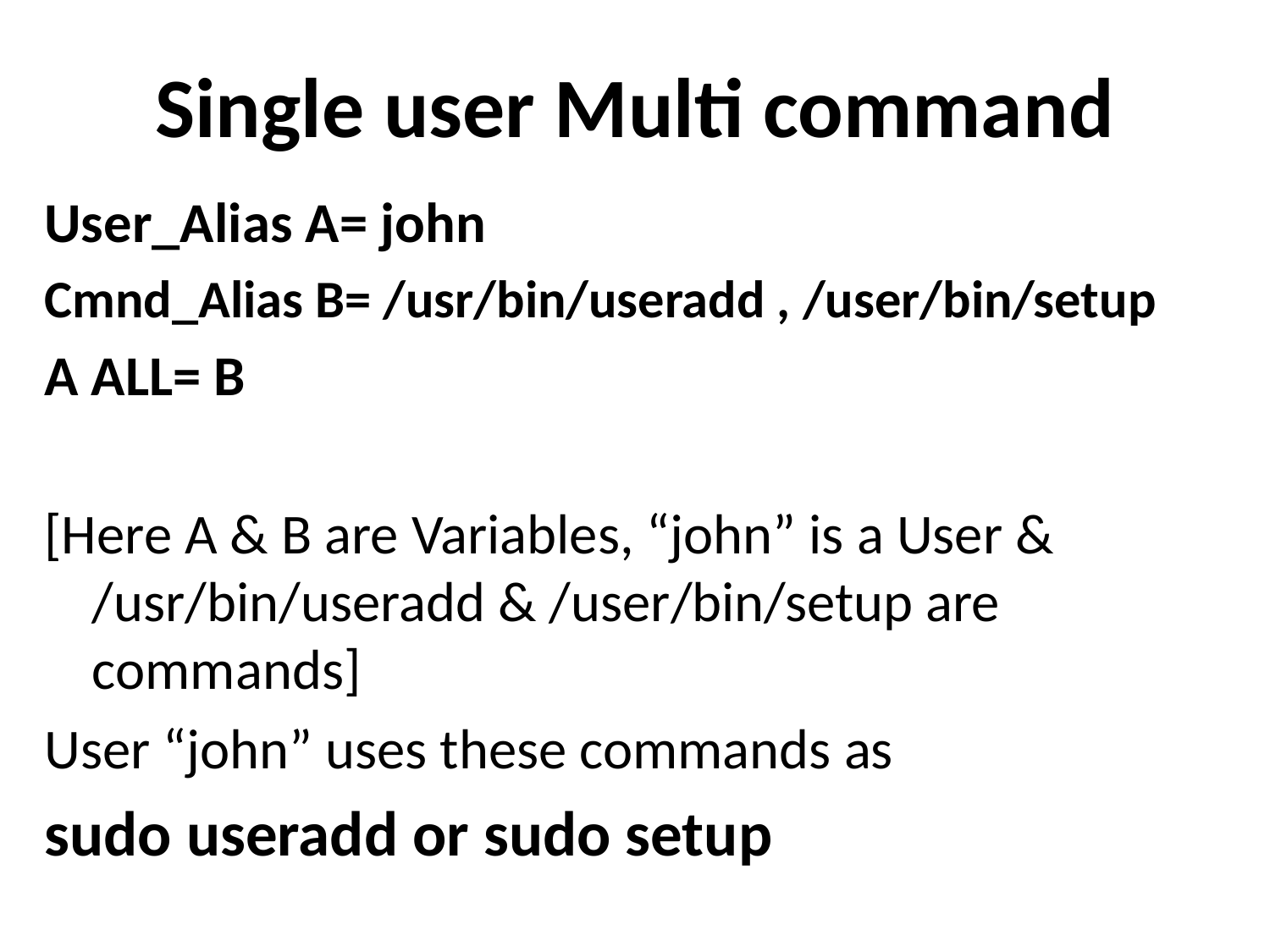

# Single user Multi command
User_Alias A= john
Cmnd_Alias B= /usr/bin/useradd , /user/bin/setup
A ALL= B

[Here A & B are Variables, “john” is a User & /usr/bin/useradd & /user/bin/setup are commands]
User “john” uses these commands as
sudo useradd or sudo setup